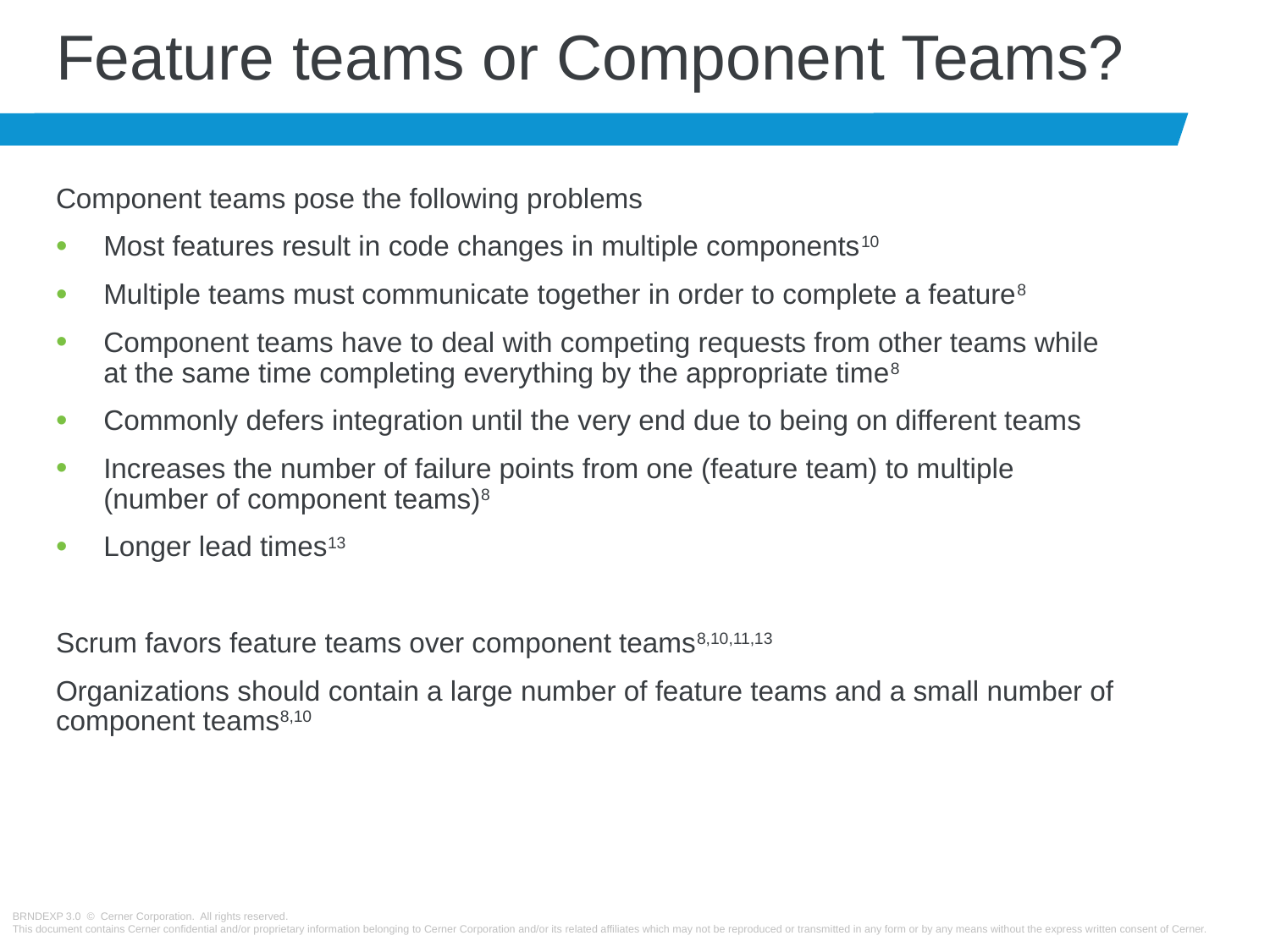

# Feature teams or Component Teams?
Component teams pose the following problems
Most features result in code changes in multiple components10
Multiple teams must communicate together in order to complete a feature8
Component teams have to deal with competing requests from other teams while at the same time completing everything by the appropriate time8
Commonly defers integration until the very end due to being on different teams
Increases the number of failure points from one (feature team) to multiple (number of component teams)8
Longer lead times13

Scrum favors feature teams over component teams8,10,11,13
Organizations should contain a large number of feature teams and a small number of component teams8,10